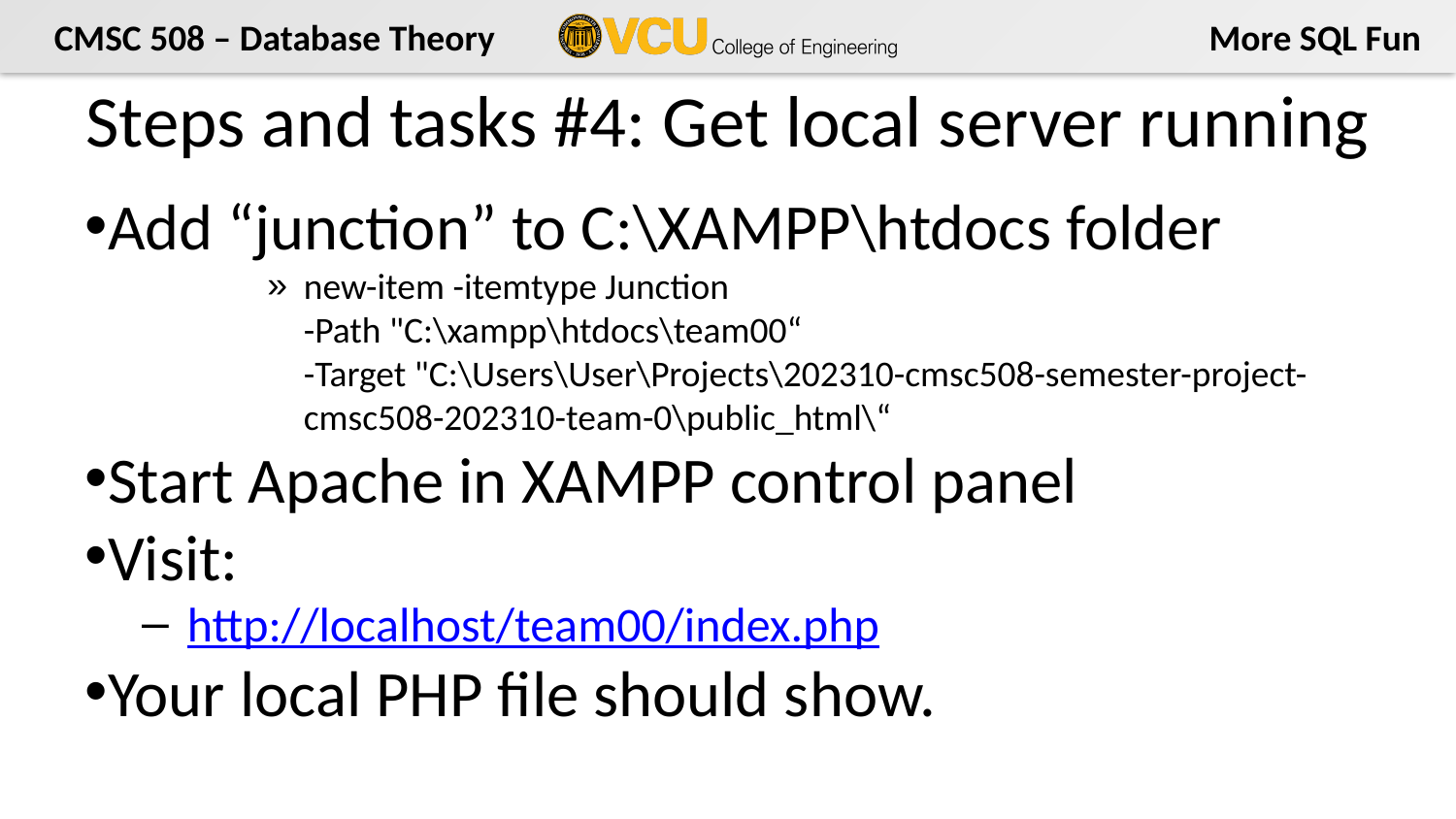

# Steps and tasks #4: Get local server running
Add “junction” to C:\XAMPP\htdocs folder
new-item -itemtype Junction
-Path "C:\xampp\htdocs\team00“
-Target "C:\Users\User\Projects\202310-cmsc508-semester-project-cmsc508-202310-team-0\public_html\“
Start Apache in XAMPP control panel
Visit:
http://localhost/team00/index.php
Your local PHP file should show.